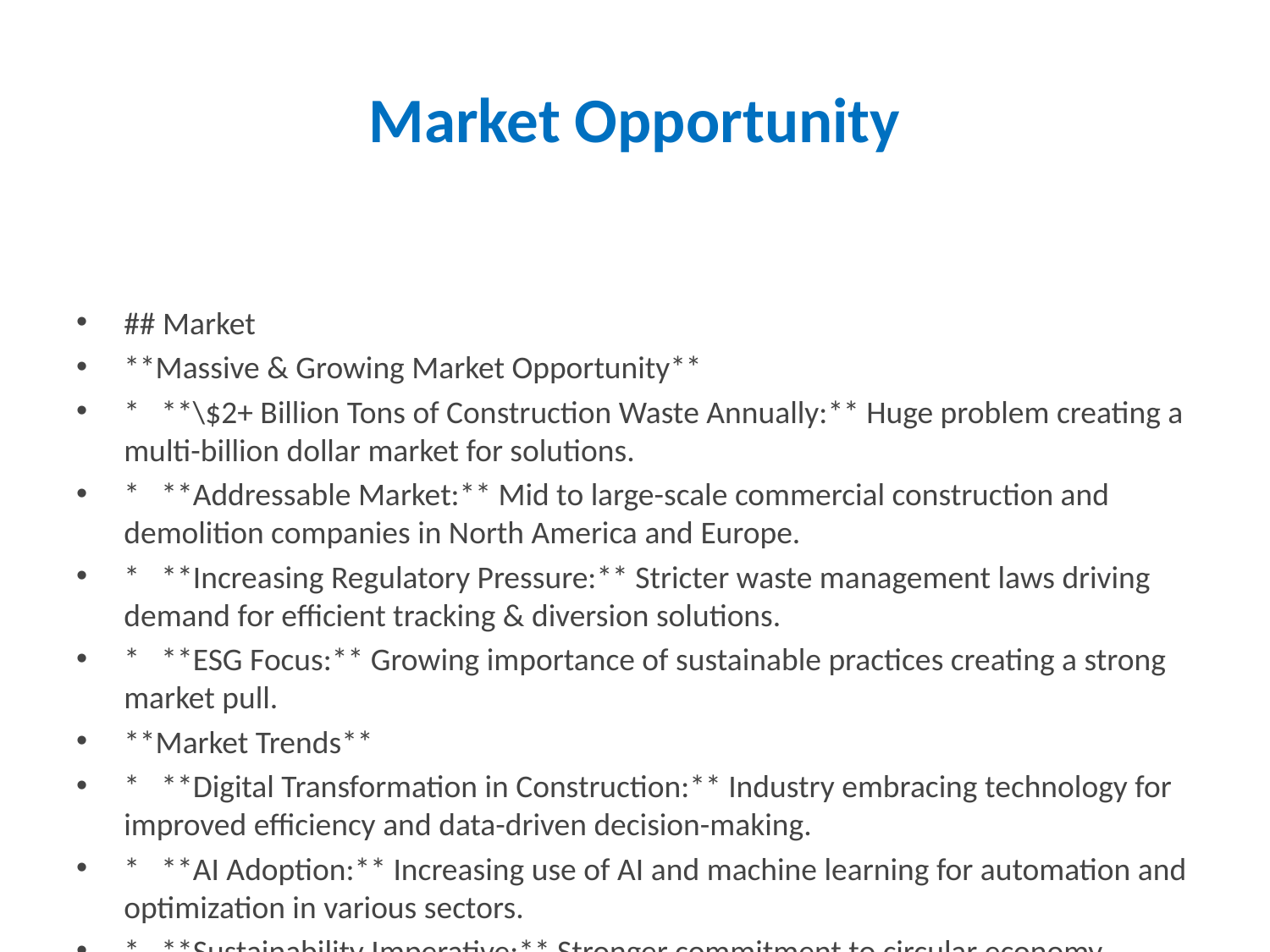

# Market Opportunity

## Market
**Massive & Growing Market Opportunity**
*   **\$2+ Billion Tons of Construction Waste Annually:** Huge problem creating a multi-billion dollar market for solutions.
*   **Addressable Market:** Mid to large-scale commercial construction and demolition companies in North America and Europe.
*   **Increasing Regulatory Pressure:** Stricter waste management laws driving demand for efficient tracking & diversion solutions.
*   **ESG Focus:** Growing importance of sustainable practices creating a strong market pull.
**Market Trends**
*   **Digital Transformation in Construction:** Industry embracing technology for improved efficiency and data-driven decision-making.
*   **AI Adoption:** Increasing use of AI and machine learning for automation and optimization in various sectors.
*   **Sustainability Imperative:** Stronger commitment to circular economy principles and waste reduction across industries.
**Competitive Landscape**
*   **Current Solutions Inadequate:** Legacy consultants are slow and expensive. Generic software lacks waste-specific features.
*   **ReSource Differentiation:** Unique AI-powered image recognition provides superior accuracy and real-time data.
*   **Competitive Advantage:** Faster, cheaper, and more accurate waste management compared to alternatives.